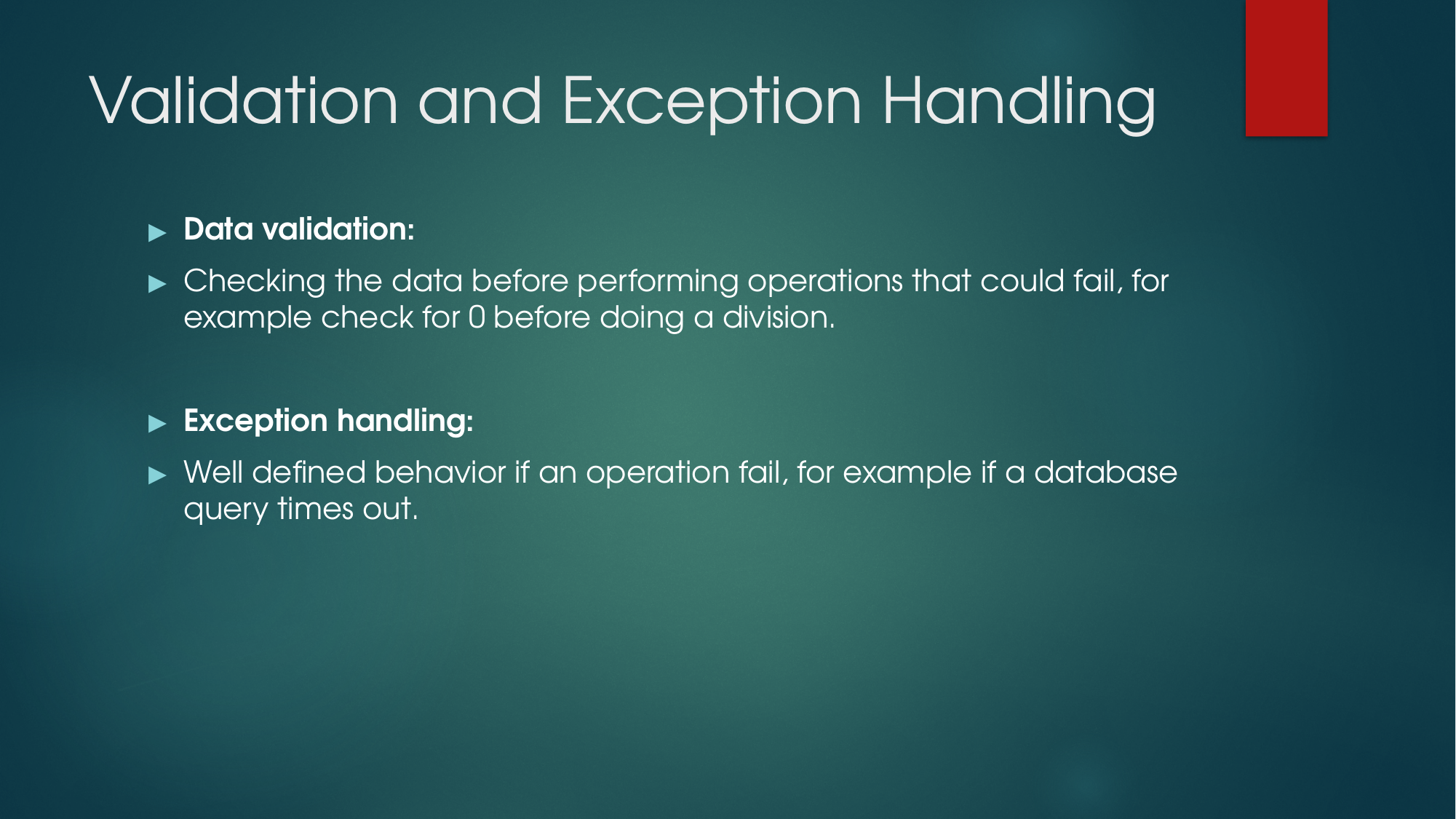

# Validation and Exception Handling
Data validation:
Checking the data before performing operations that could fail, for example check for 0 before doing a division.

Exception handling:
Well defined behavior if an operation fail, for example if a database query times out.